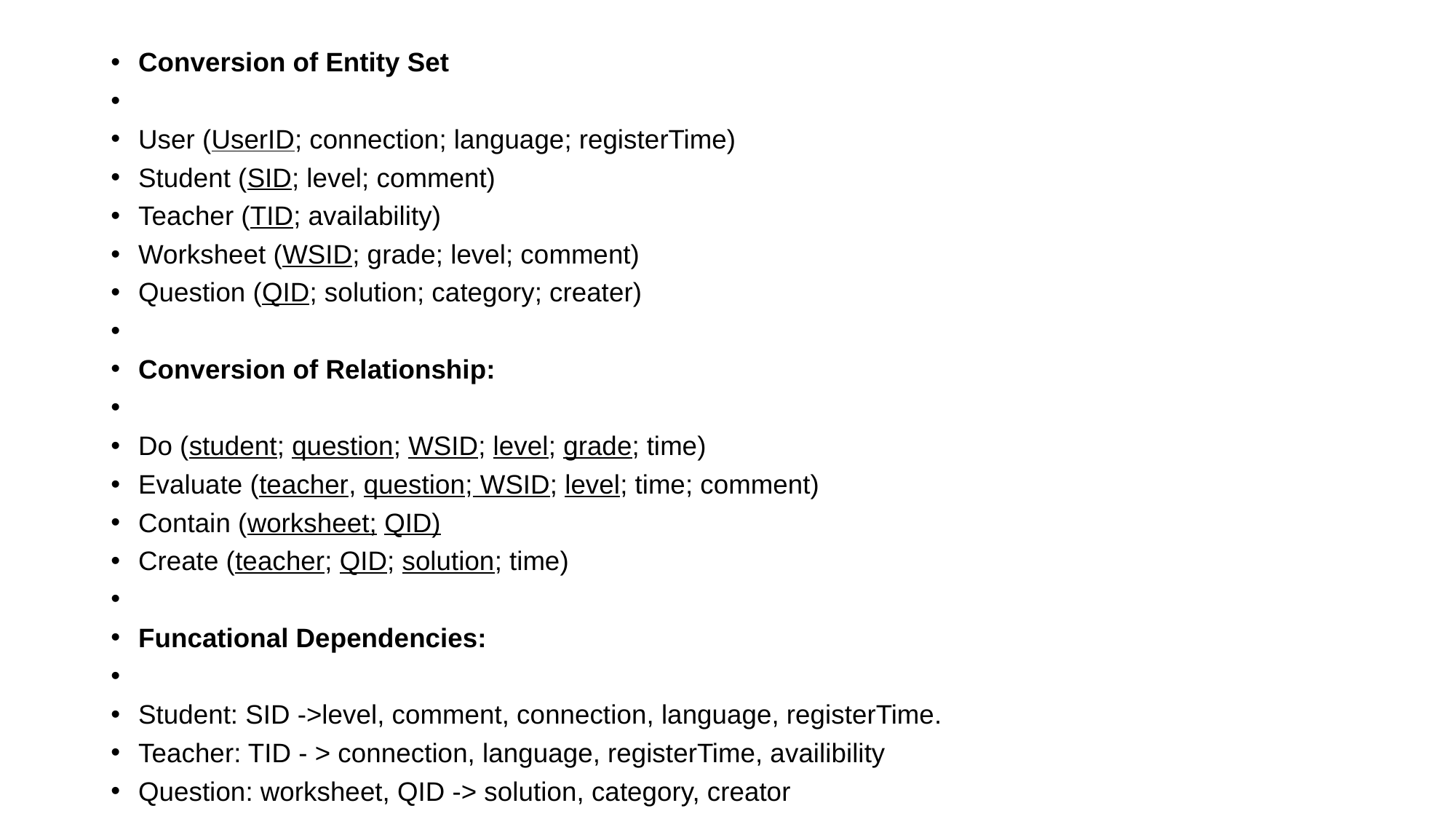

Conversion of Entity Set

User (UserID; connection; language; registerTime)
Student (SID; level; comment)
Teacher (TID; availability)
Worksheet (WSID; grade; level; comment)
Question (QID; solution; category; creater)

Conversion of Relationship:

Do (student; question; WSID; level; grade; time)
Evaluate (teacher, question; WSID; level; time; comment)
Contain (worksheet; QID)
Create (teacher; QID; solution; time)

Funcational Dependencies:

Student: SID ->level, comment, connection, language, registerTime.
Teacher: TID - > connection, language, registerTime, availibility
Question: worksheet, QID -> solution, category, creator

#